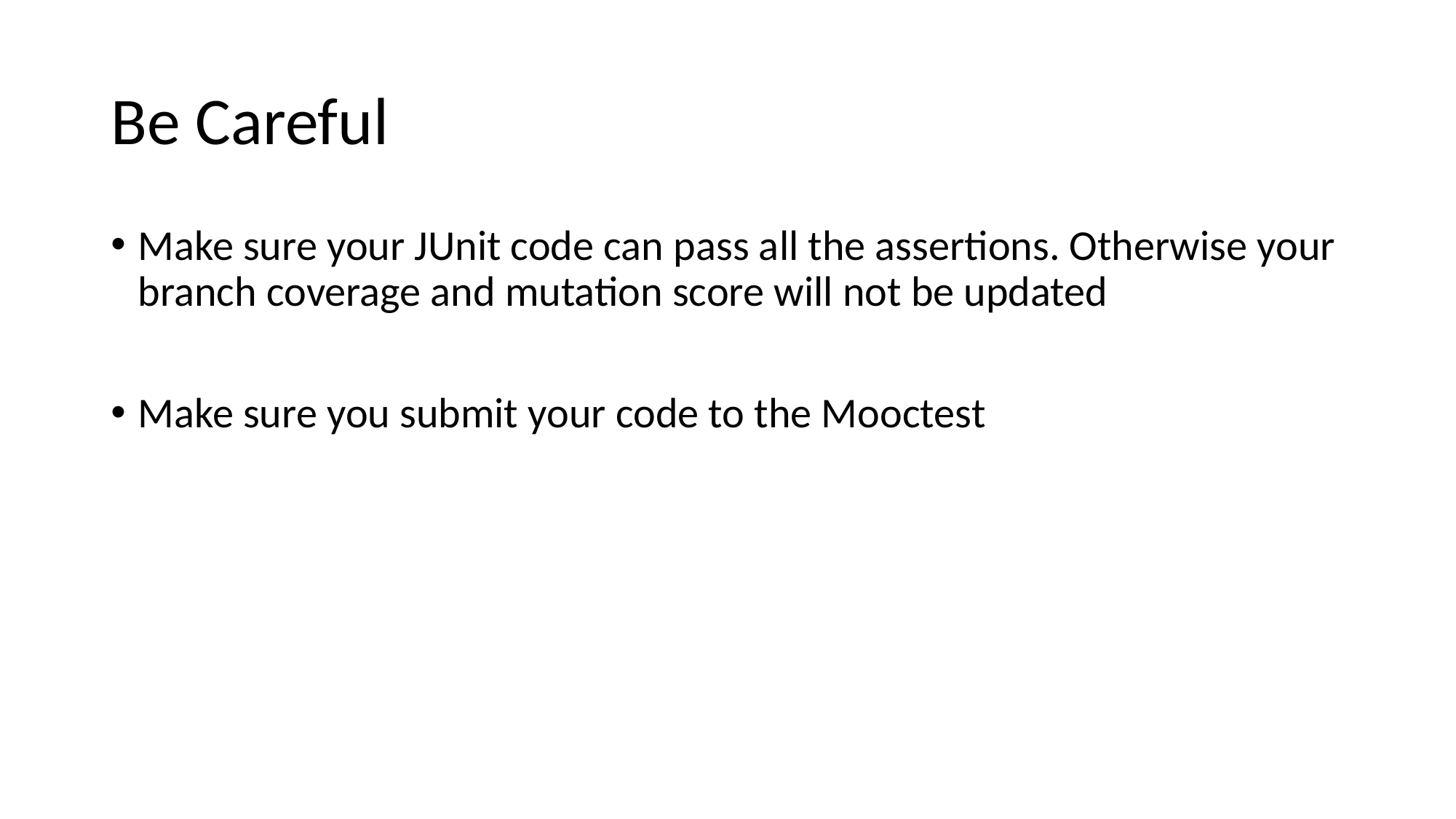

# Be Careful
Make sure your JUnit code can pass all the assertions. Otherwise your branch coverage and mutation score will not be updated

Make sure you submit your code to the Mooctest